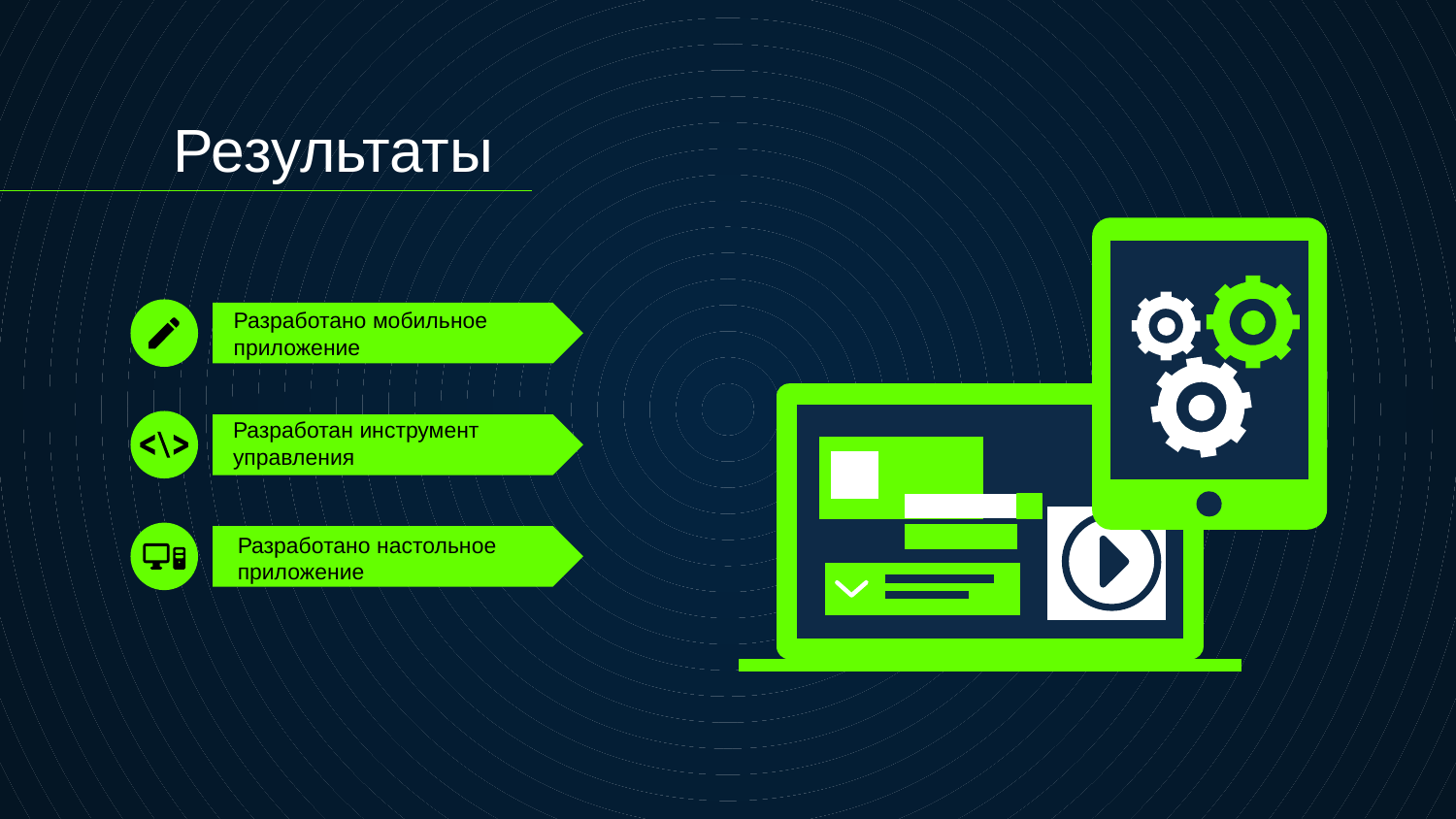

Результаты

# Разработано мобильное приложение

Разработан инструмент управления

Разработано настольное приложение